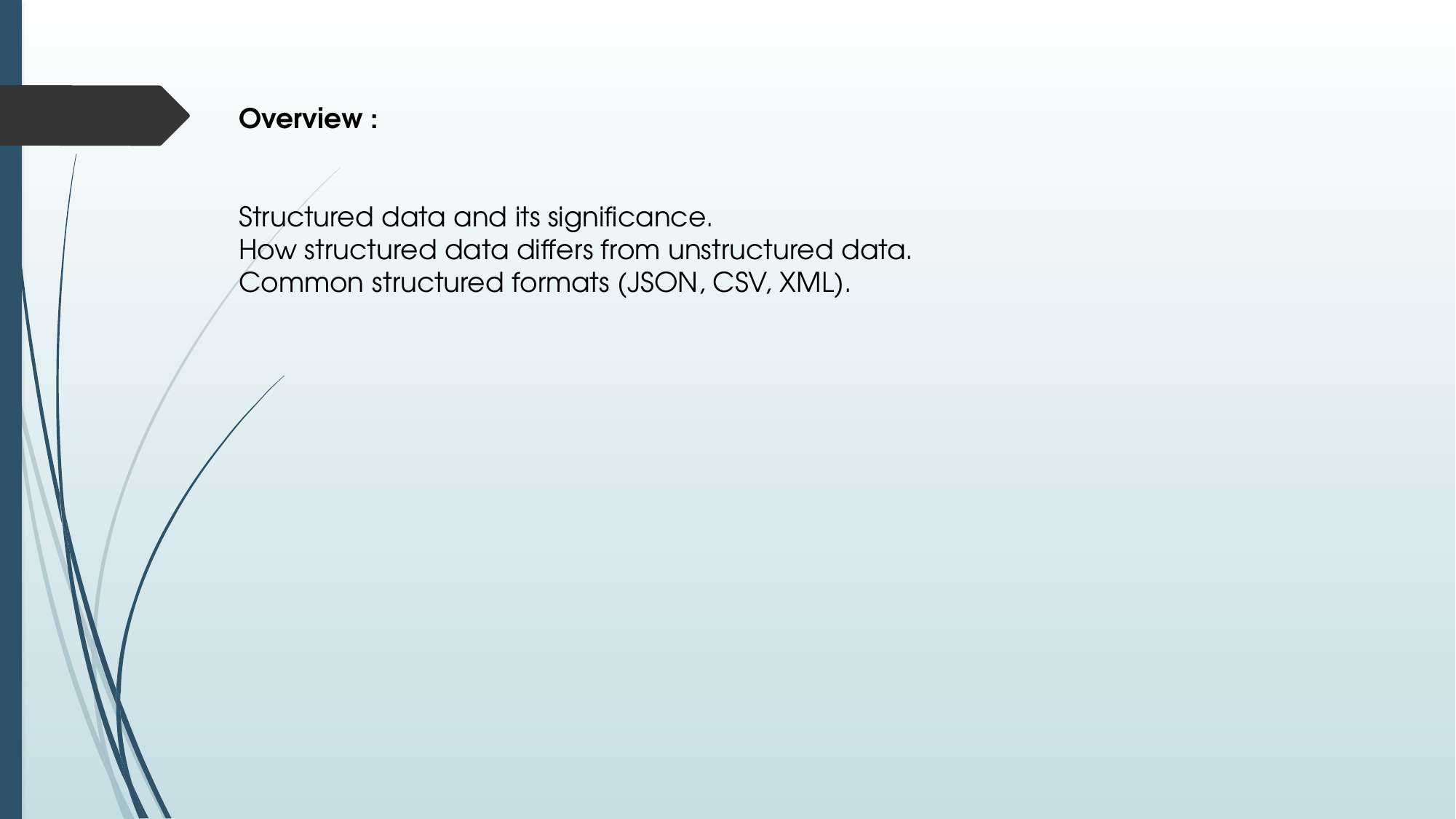

Overview :

Structured data and its significance.
How structured data differs from unstructured data.
Common structured formats (JSON, CSV, XML).